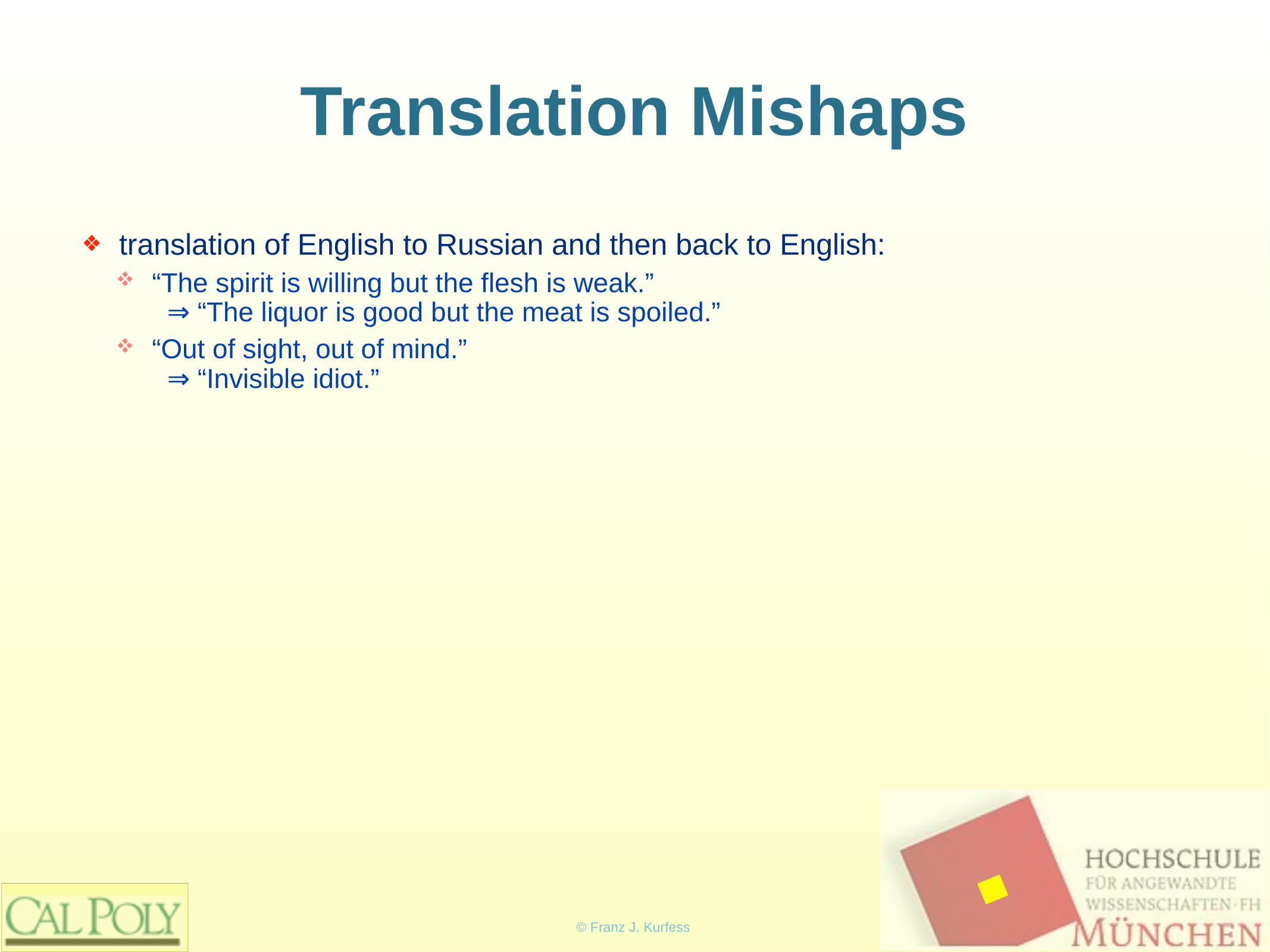

# Translation Mishaps
translation of English to Russian and then back to English:
“The spirit is willing but the flesh is weak.”
  ⇒ “The liquor is good but the meat is spoiled.”
“Out of sight, out of mind.”
  ⇒ “Invisible idiot.”
55